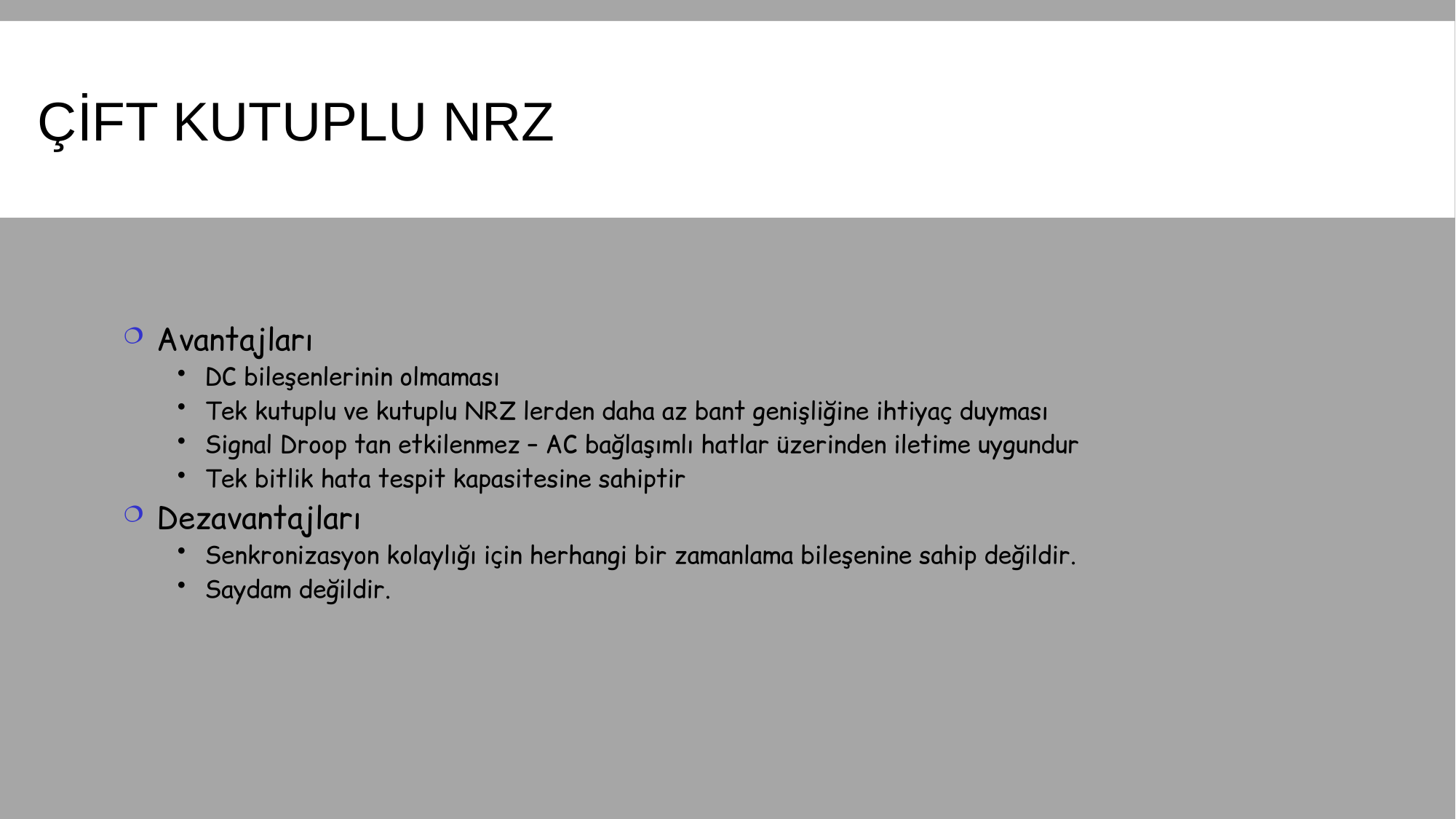

# ÇİFT KUTUPLU NRZ

Avantajları
DC bileşenlerinin olmaması
Tek kutuplu ve kutuplu NRZ lerden daha az bant genişliğine ihtiyaç duyması
Signal Droop tan etkilenmez – AC bağlaşımlı hatlar üzerinden iletime uygundur
Tek bitlik hata tespit kapasitesine sahiptir
Dezavantajları
Senkronizasyon kolaylığı için herhangi bir zamanlama bileşenine sahip değildir.
Saydam değildir.